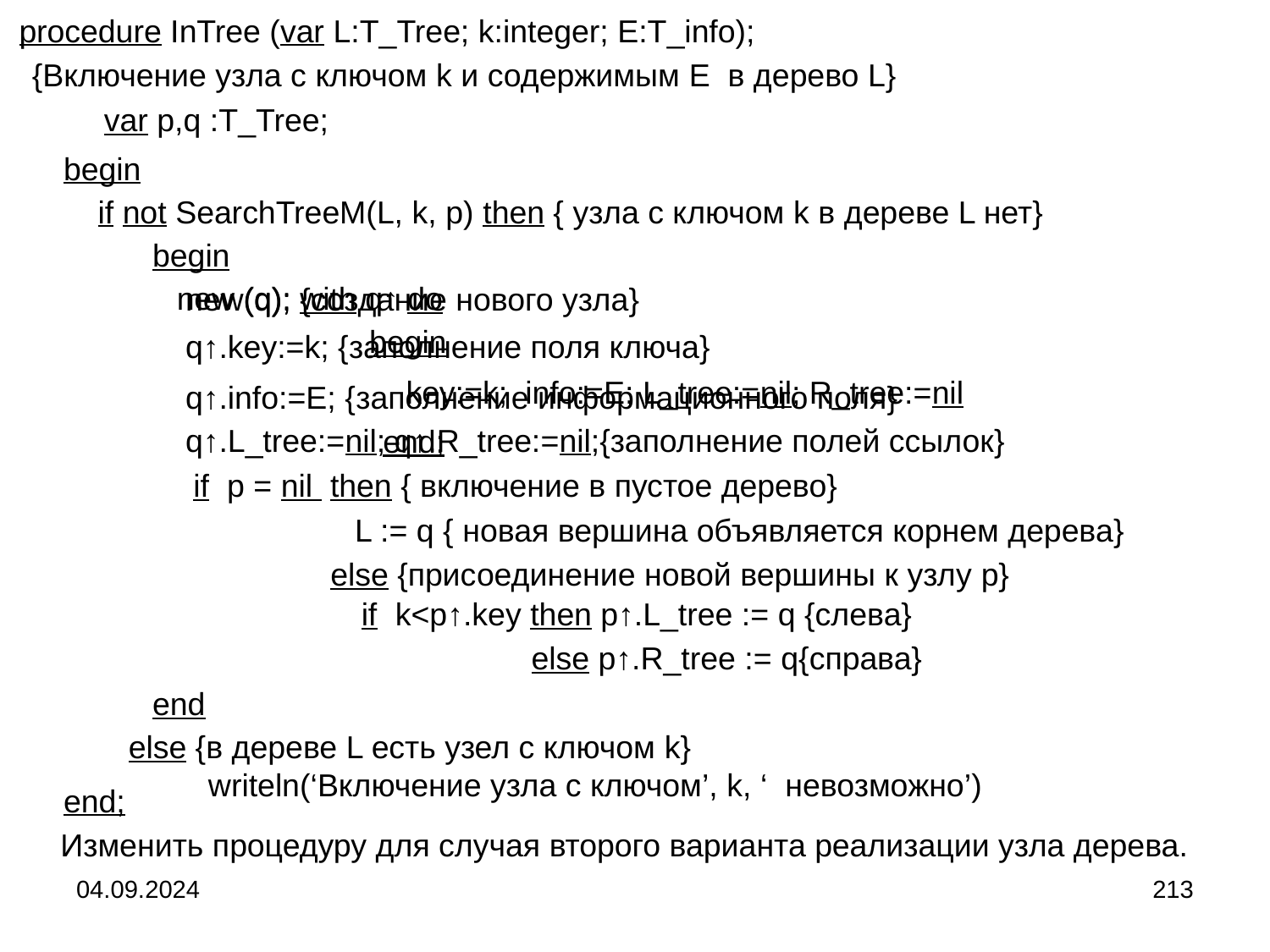

procedure InTree (var L:T_Tree; k:integer; E:T_info);
{Включение узла с ключом k и содержимым E  в дерево L}
var p,q :T_Tree;
begin
if not SearchTreeM(L, k, p) then { узла с ключом k в дереве L нет}
begin
new (q); with q↑ do
new(q); {создание нового узла}
begin
q↑.key:=k; {заполнение поля ключа}
key:=k;  info:=E; L_tree:=nil; R_tree:=nil
q↑.info:=E; {заполнение информационного поля}
q↑.L_tree:=nil; q↑.R_tree:=nil;{заполнение полей ссылок}
end;
if  p = nil  then { включение в пустое дерево}
L := q { новая вершина объявляется корнем дерева}
else {присоединение новой вершины к узлу p}
if  k<p↑.key then p↑.L_tree := q {слева}
else p↑.R_tree := q{справа}
end
else {в дереве L есть узел с ключом k}
         writeln(‘Включение узла с ключом’, k, ‘  невозможно’)
end;
Изменить процедуру для случая второго варианта реализации узла дерева.
04.09.2024
213